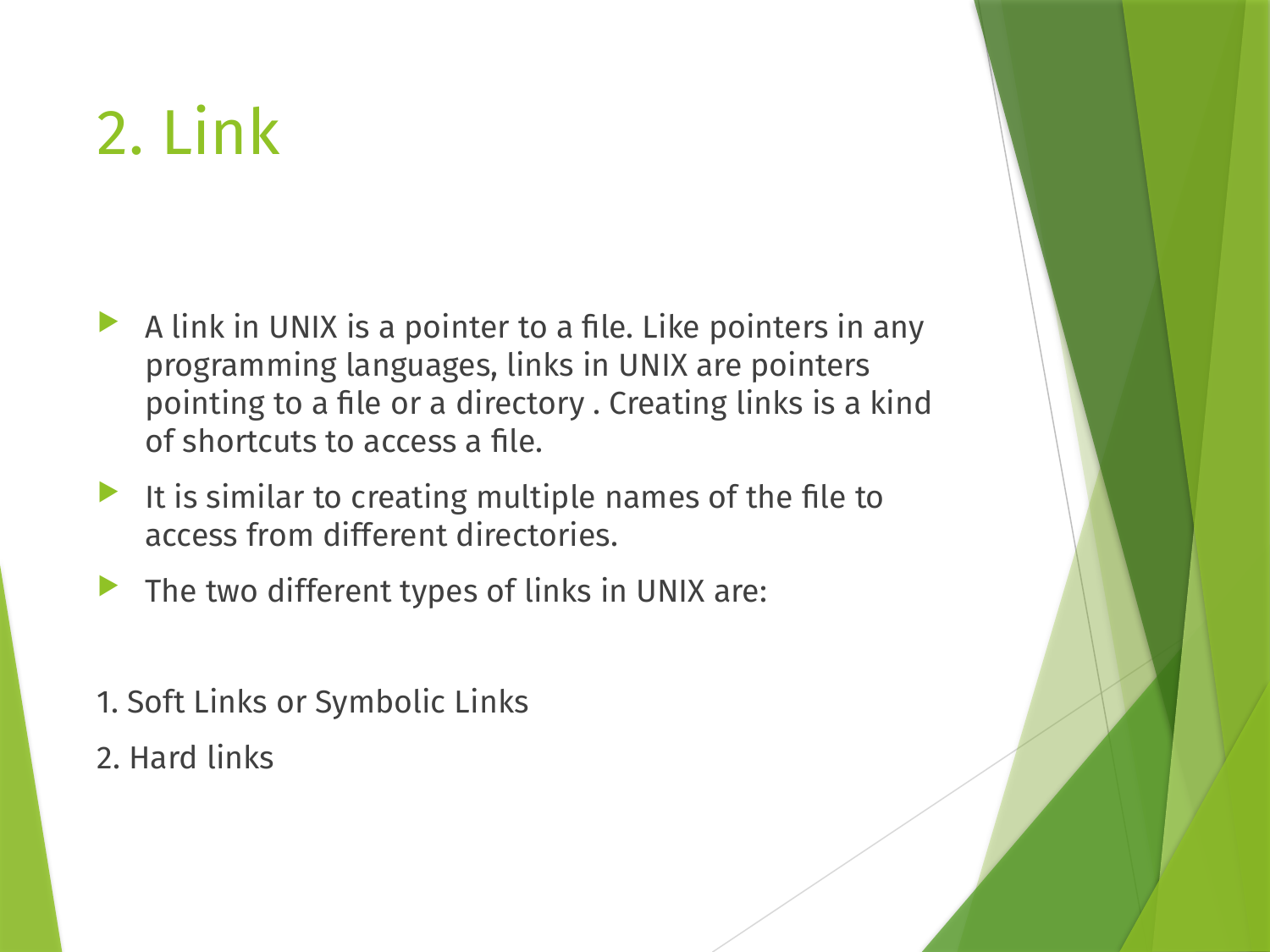

# 2. Link
A link in UNIX is a pointer to a file. Like pointers in any programming languages, links in UNIX are pointers pointing to a file or a directory . Creating links is a kind of shortcuts to access a file.
It is similar to creating multiple names of the file to access from different directories.
The two different types of links in UNIX are:

1. Soft Links or Symbolic Links
2. Hard links